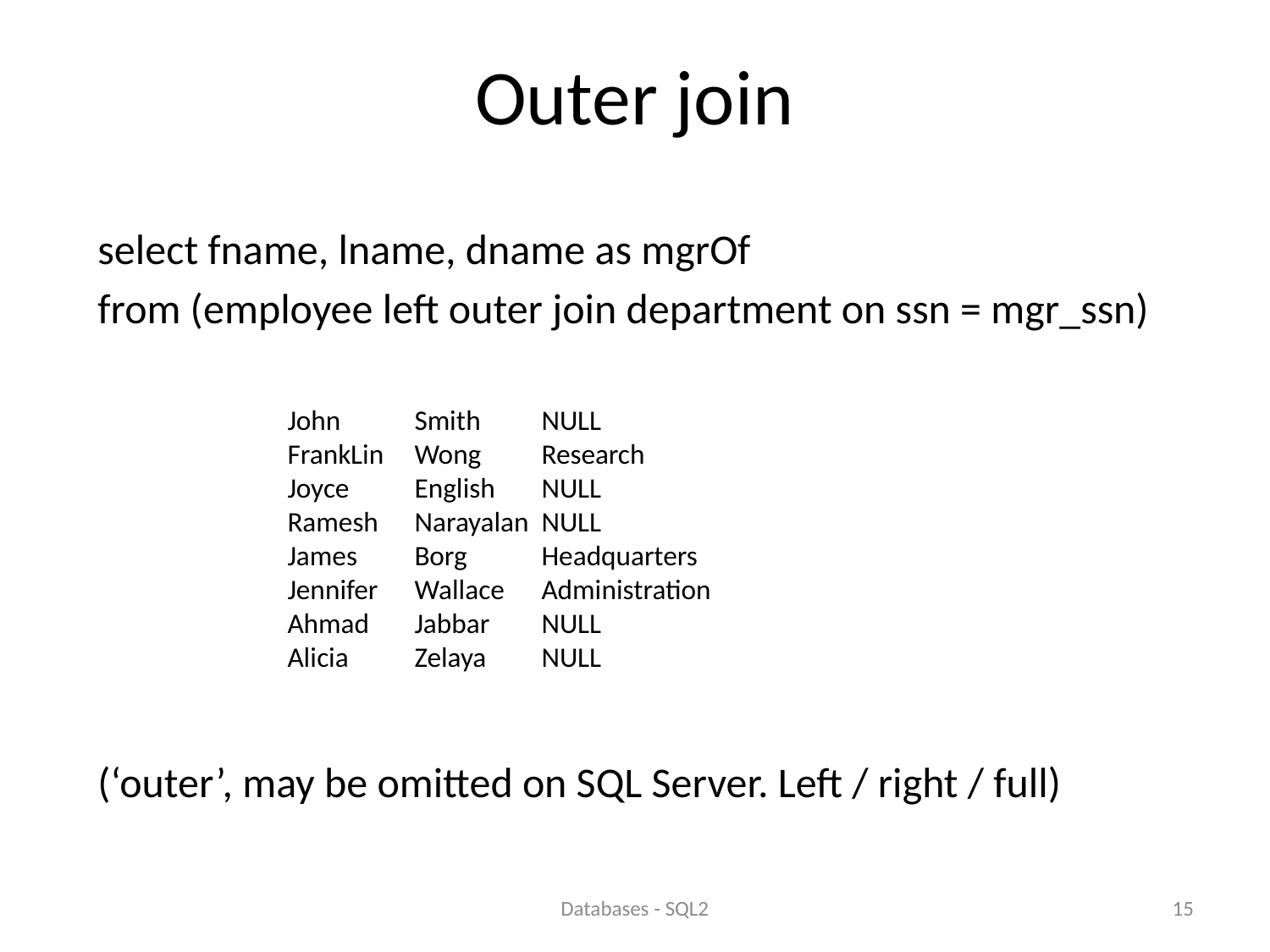

# Outer join
select fname, lname, dname as mgrOf
from (employee left outer join department on ssn = mgr_ssn)

(‘outer’, may be omitted on SQL Server. Left / right / full)
John	Smith	NULL
FrankLin	Wong	Research
Joyce	English	NULL
Ramesh	Narayalan 	NULL
James	Borg	Headquarters
Jennifer	Wallace	Administration
Ahmad	Jabbar	NULL
Alicia	Zelaya	NULL

Databases - SQL2
15